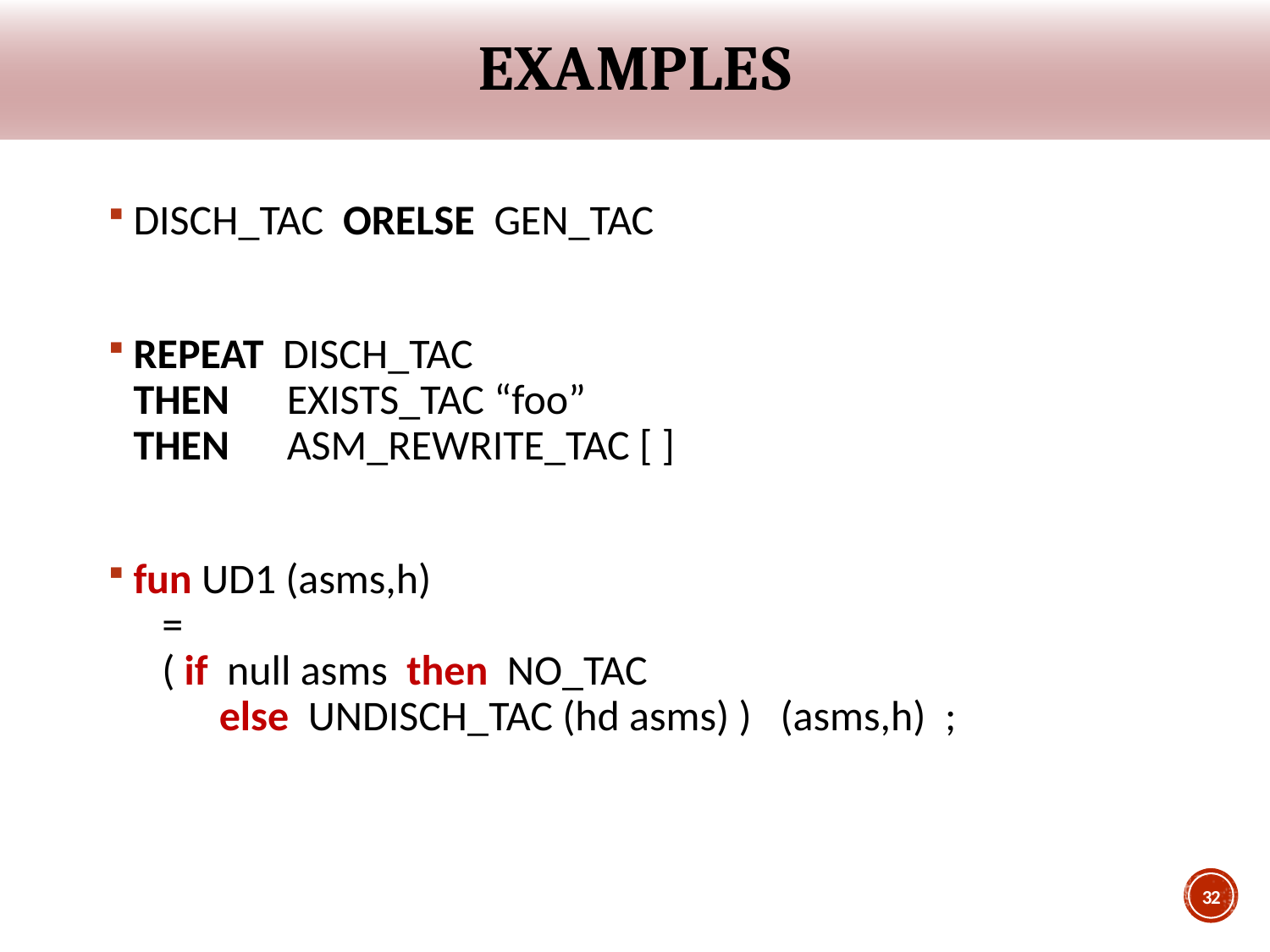

# Examples
DISCH_TAC  ORELSE  GEN_TAC

REPEAT  DISCH_TAC
THEN      EXISTS_TAC “foo”
THEN      ASM_REWRITE_TAC [ ]

fun UD1 (asms,h)
   =
   ( if  null asms  then  NO_TAC
         else  UNDISCH_TAC (hd asms) )   (asms,h)  ;
32